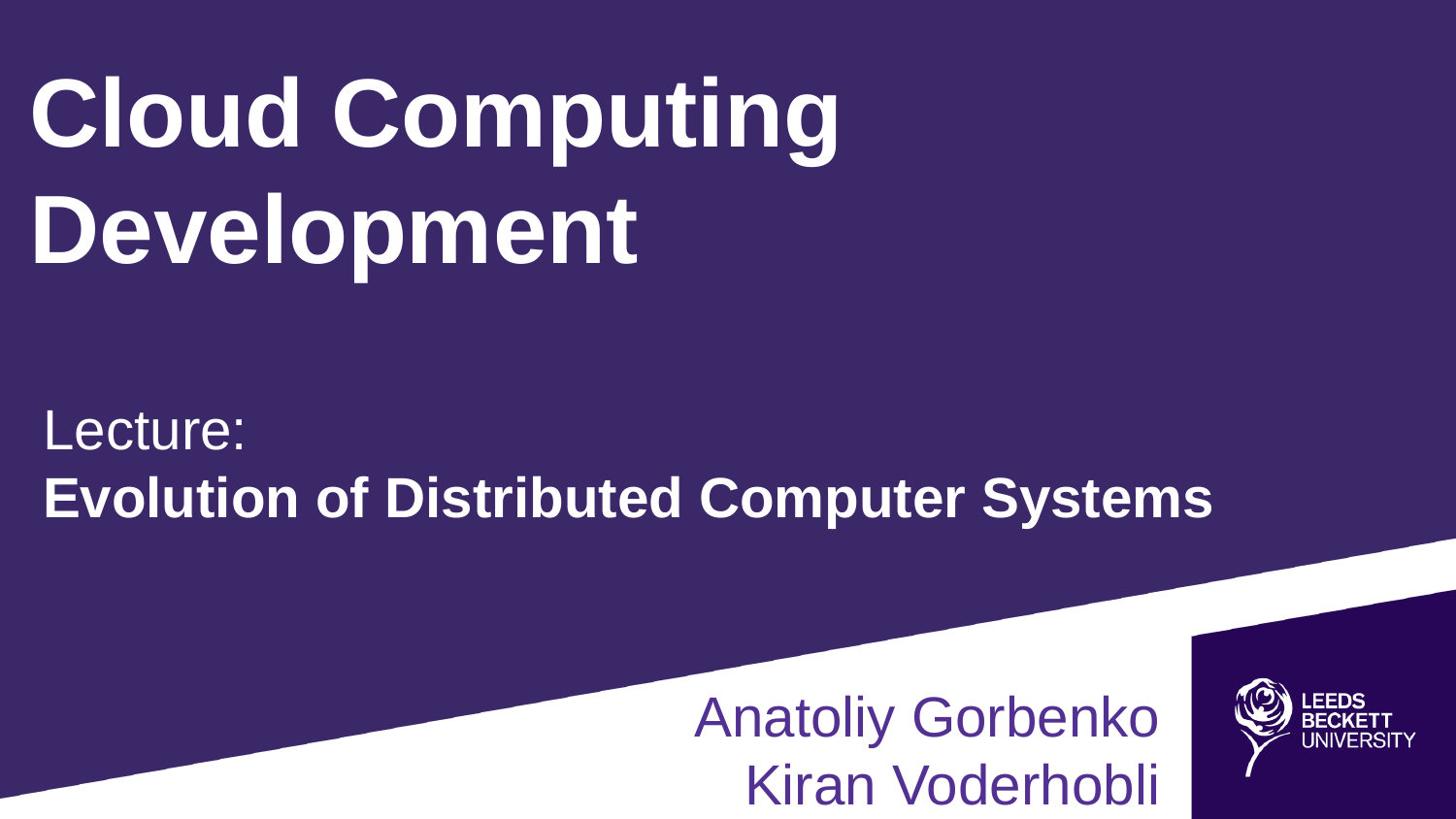

Cloud Computing Development
Lecture:
Evolution of Distributed Computer Systems
Anatoliy Gorbenko
Kiran Voderhobli